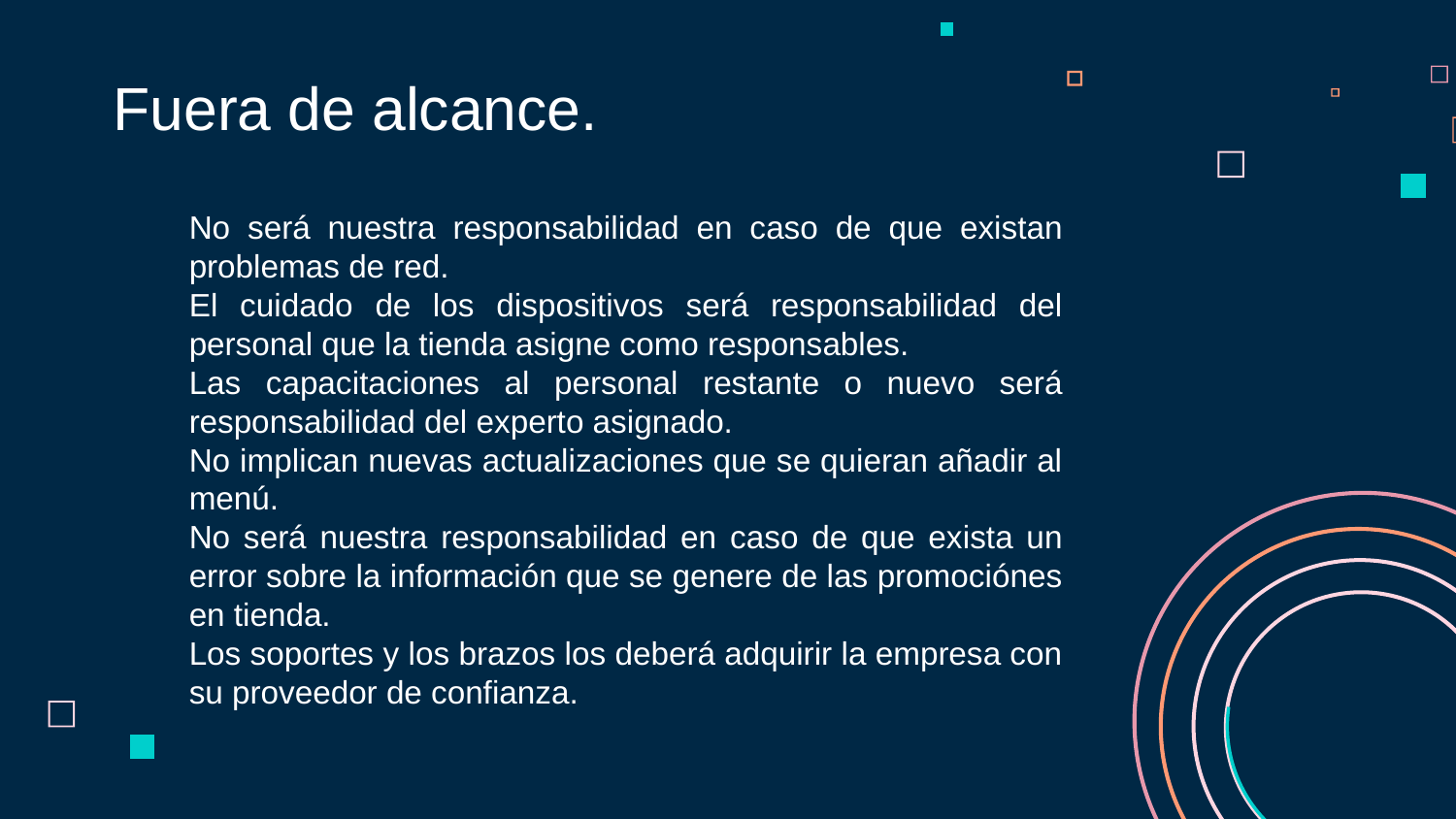

Fuera de alcance.
No será nuestra responsabilidad en caso de que existan problemas de red.
El cuidado de los dispositivos será responsabilidad del personal que la tienda asigne como responsables.
Las capacitaciones al personal restante o nuevo será responsabilidad del experto asignado.
No implican nuevas actualizaciones que se quieran añadir al menú.
No será nuestra responsabilidad en caso de que exista un error sobre la información que se genere de las promociónes en tienda.
Los soportes y los brazos los deberá adquirir la empresa con su proveedor de confianza.